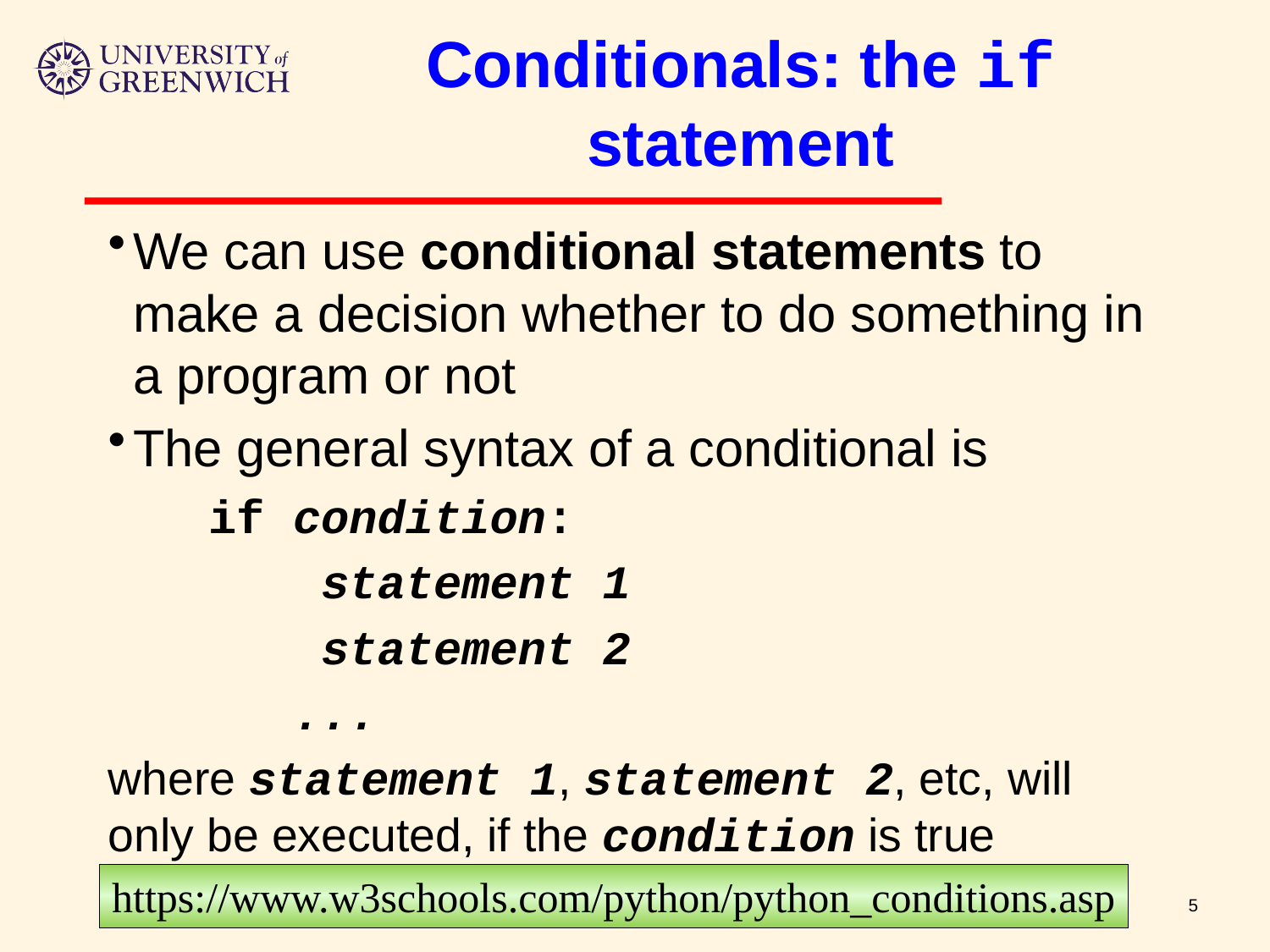

# Conditionals: the if statement
We can use conditional statements to make a decision whether to do something in a program or not
The general syntax of a conditional is
if condition:
    statement 1
    statement 2
	   ...
where statement 1, statement 2, etc, will only be executed, if the condition is true

https://www.w3schools.com/python/python_conditions.asp
5